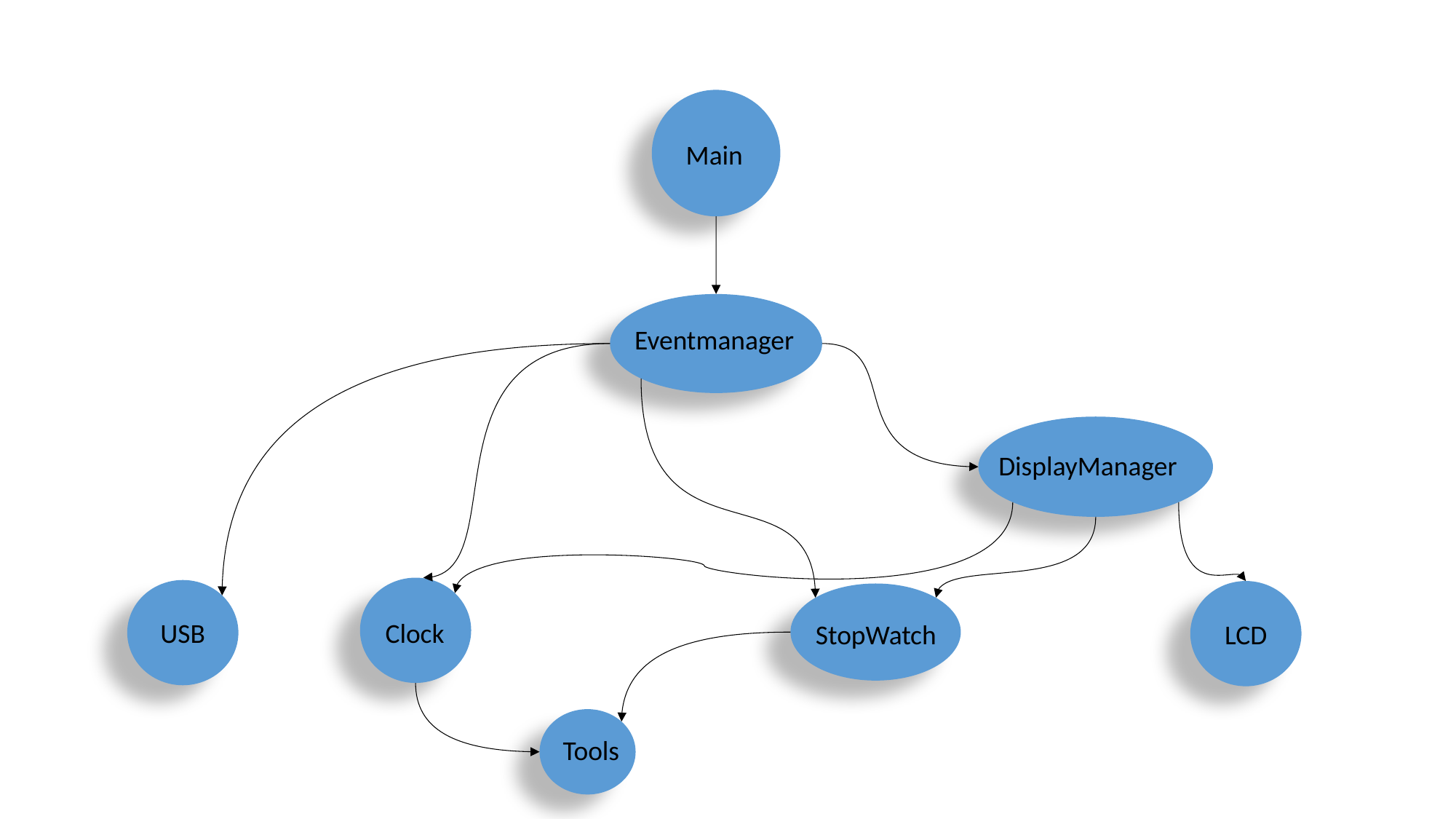

Main

Eventmanager

DisplayManager

Clock
USB
LCD

StopWatch

Tools